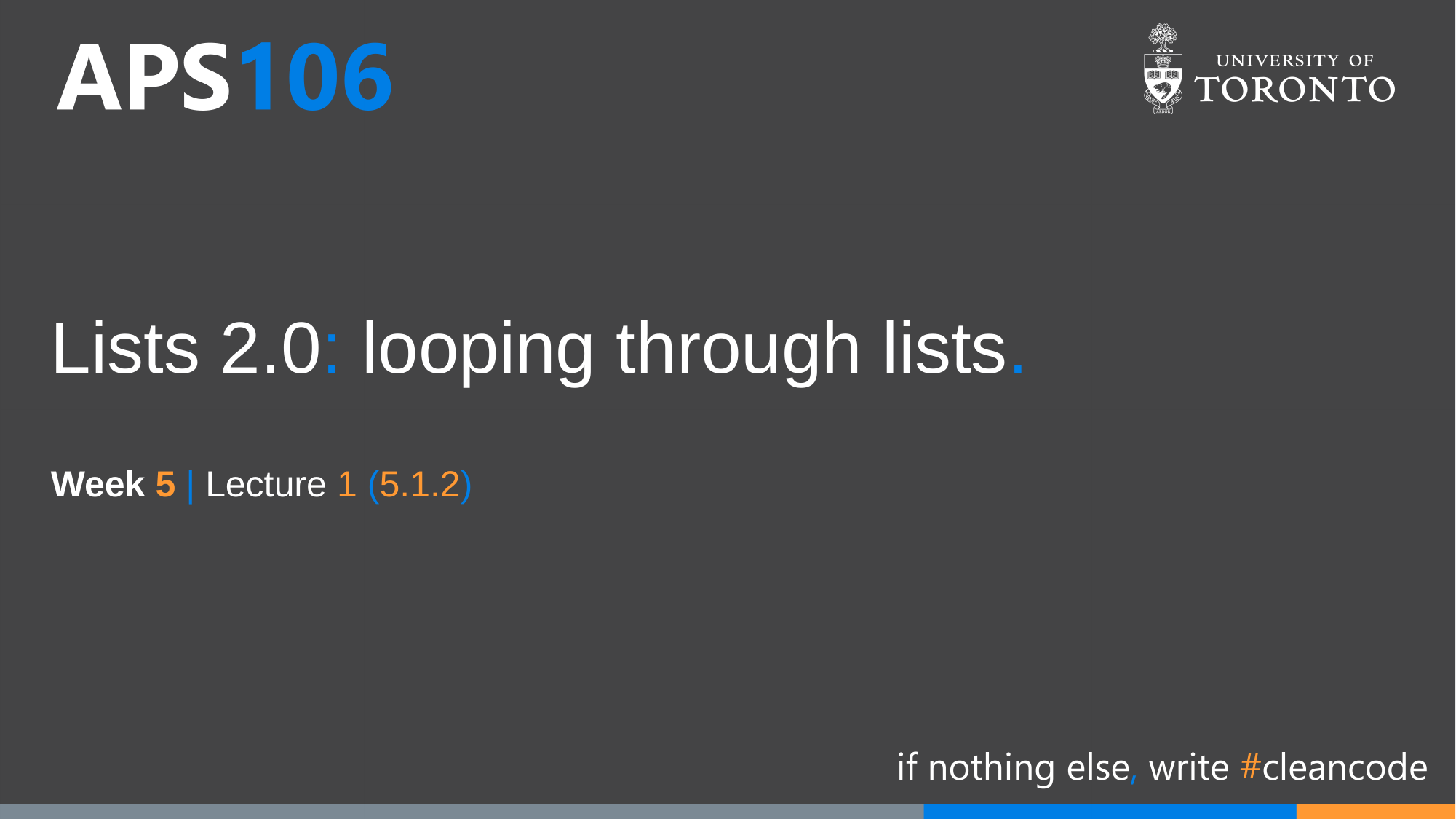

# Lists 2.0: looping through lists.
Week 5 | Lecture 1 (5.1.2)